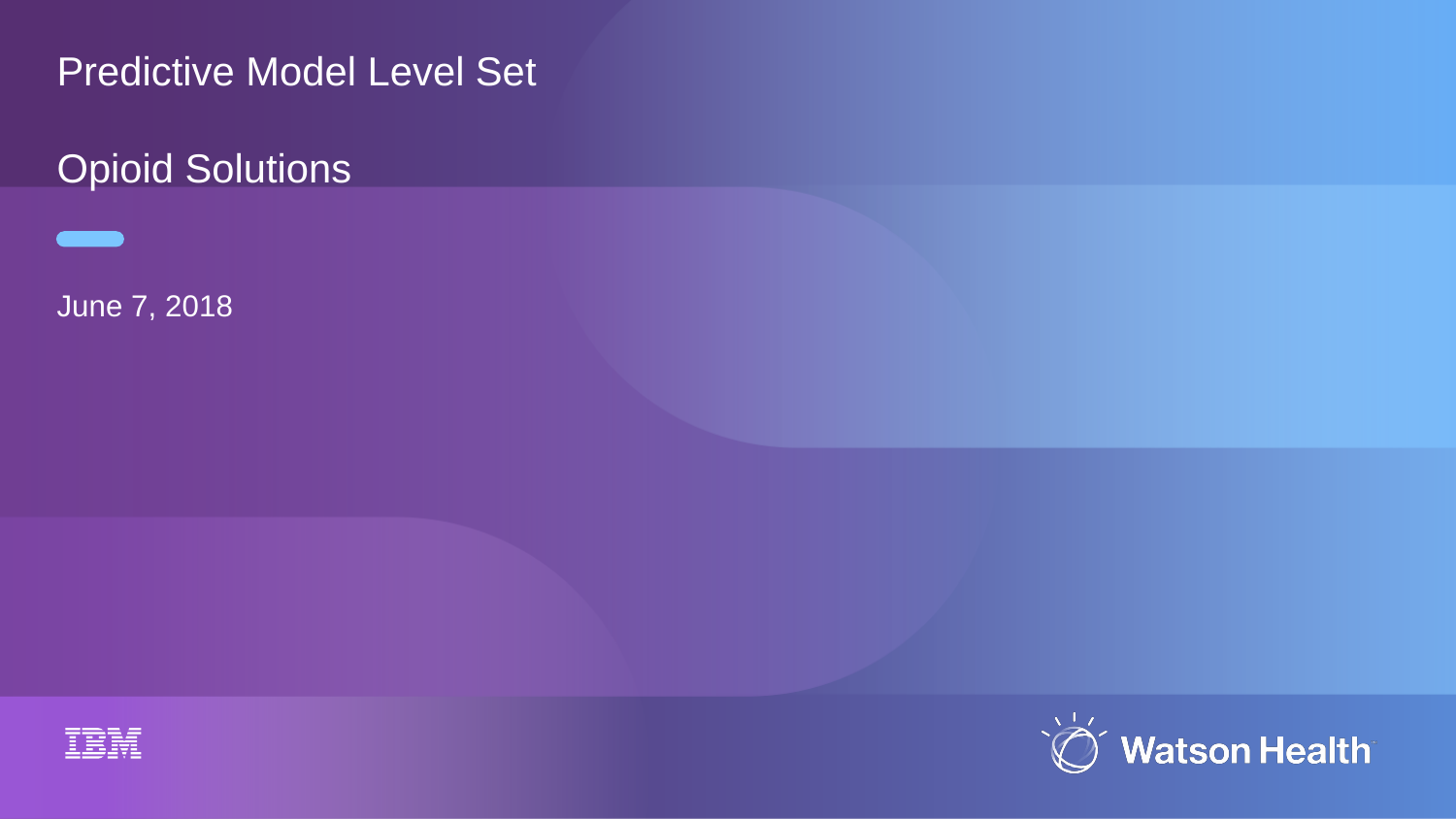

# Predictive Model Level Set Opioid Solutions
June 7, 2018